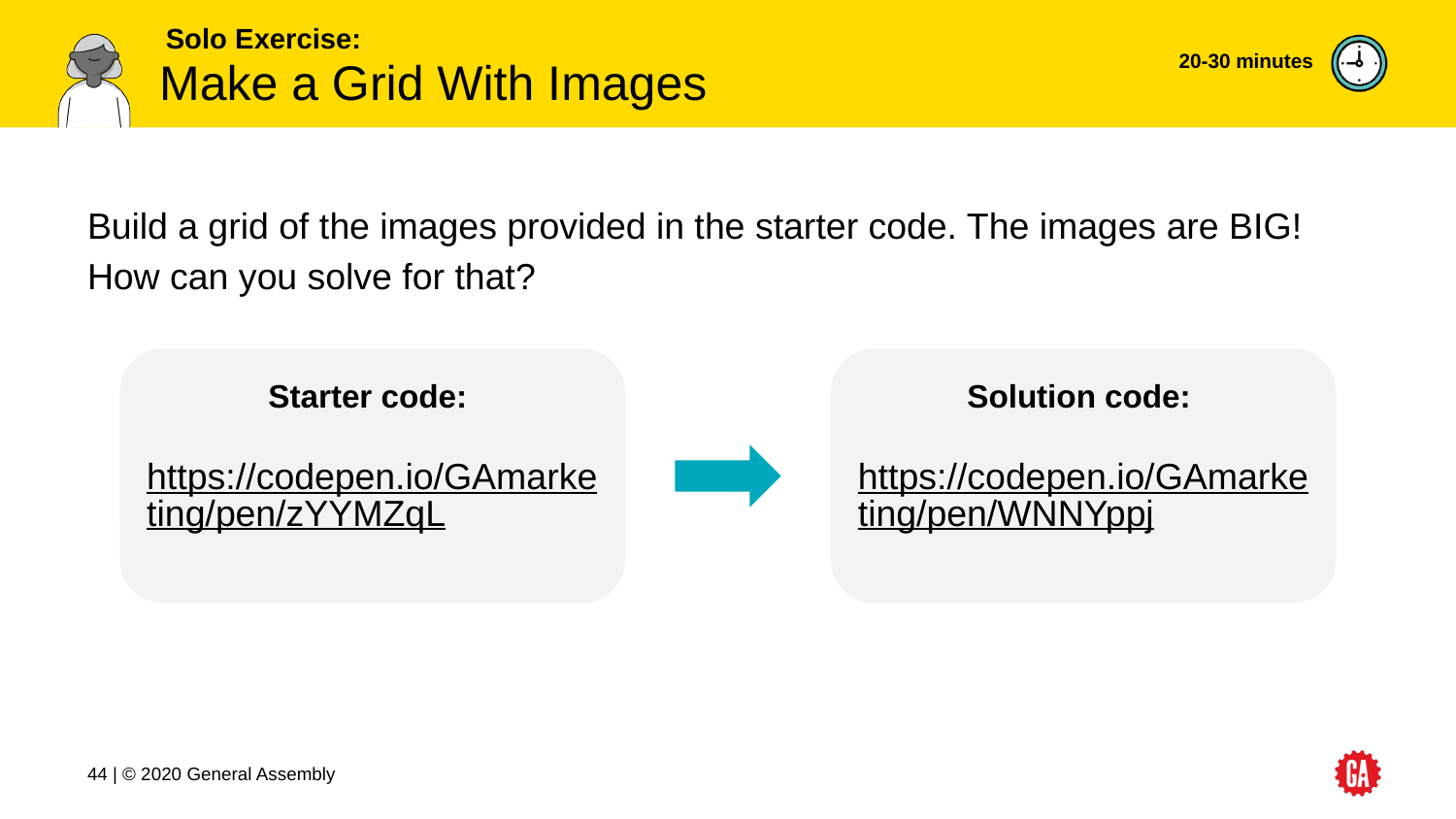

20-30 minutes
# Make a Grid With Images
Build a grid of the images provided in the starter code. The images are BIG! How can you solve for that?
Starter code:
https://codepen.io/GAmarketing/pen/zYYMZqL
Solution code:
https://codepen.io/GAmarketing/pen/WNNYppj

44 | © 2020 General Assembly
44